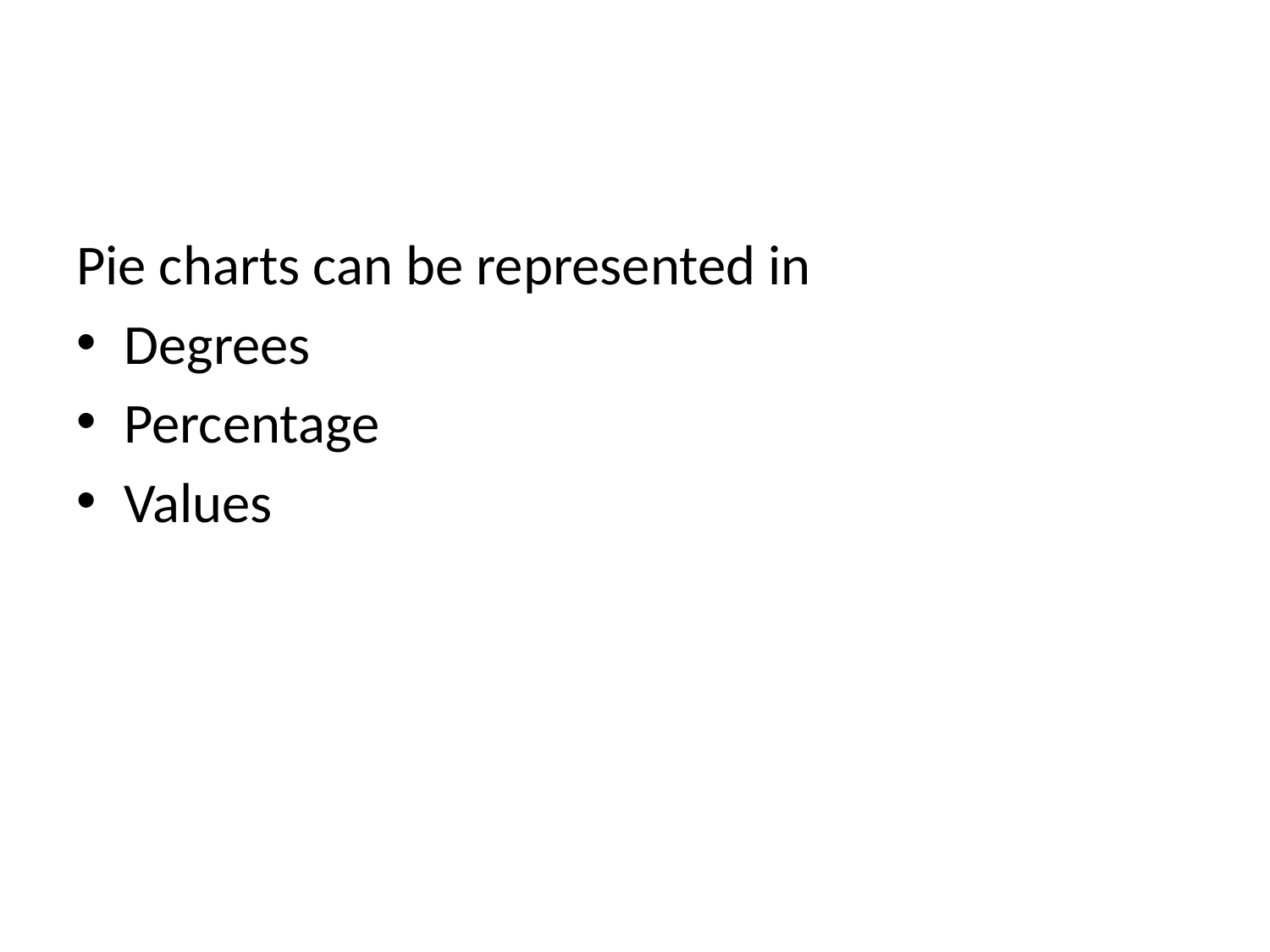

#
Pie charts can be represented in
Degrees
Percentage
Values